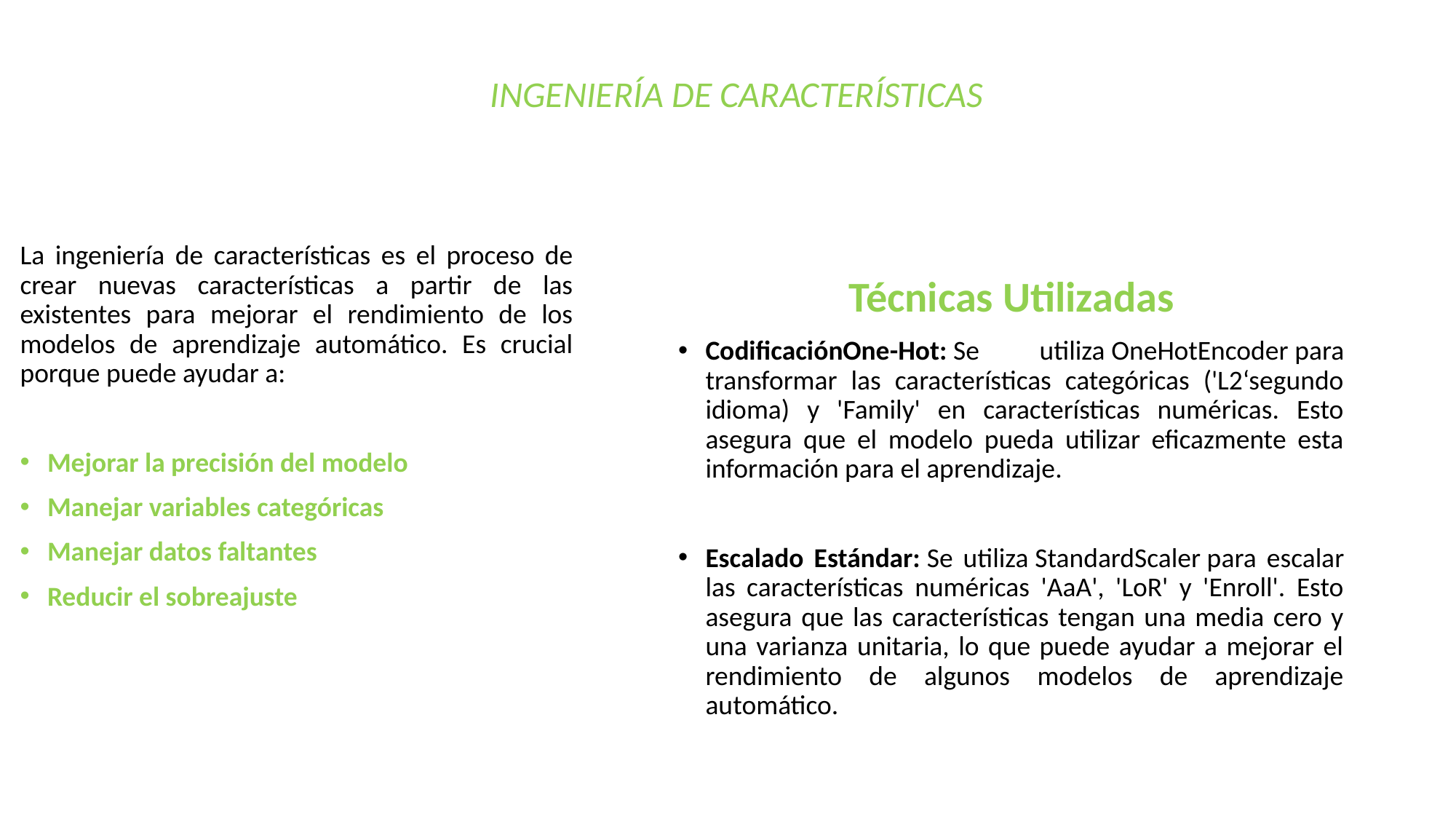

# INGENIERÍA DE CARACTERÍSTICAS

La ingeniería de características es el proceso de crear nuevas características a partir de las existentes para mejorar el rendimiento de los modelos de aprendizaje automático. Es crucial porque puede ayudar a:

Mejorar la precisión del modelo
Manejar variables categóricas
Manejar datos faltantes
Reducir el sobreajuste

Técnicas Utilizadas
CodificaciónOne-Hot: Se utiliza OneHotEncoder para transformar las características categóricas ('L2‘segundo idioma) y 'Family' en características numéricas. Esto asegura que el modelo pueda utilizar eficazmente esta información para el aprendizaje.

Escalado Estándar: Se utiliza StandardScaler para escalar las características numéricas 'AaA', 'LoR' y 'Enroll'. Esto asegura que las características tengan una media cero y una varianza unitaria, lo que puede ayudar a mejorar el rendimiento de algunos modelos de aprendizaje automático.